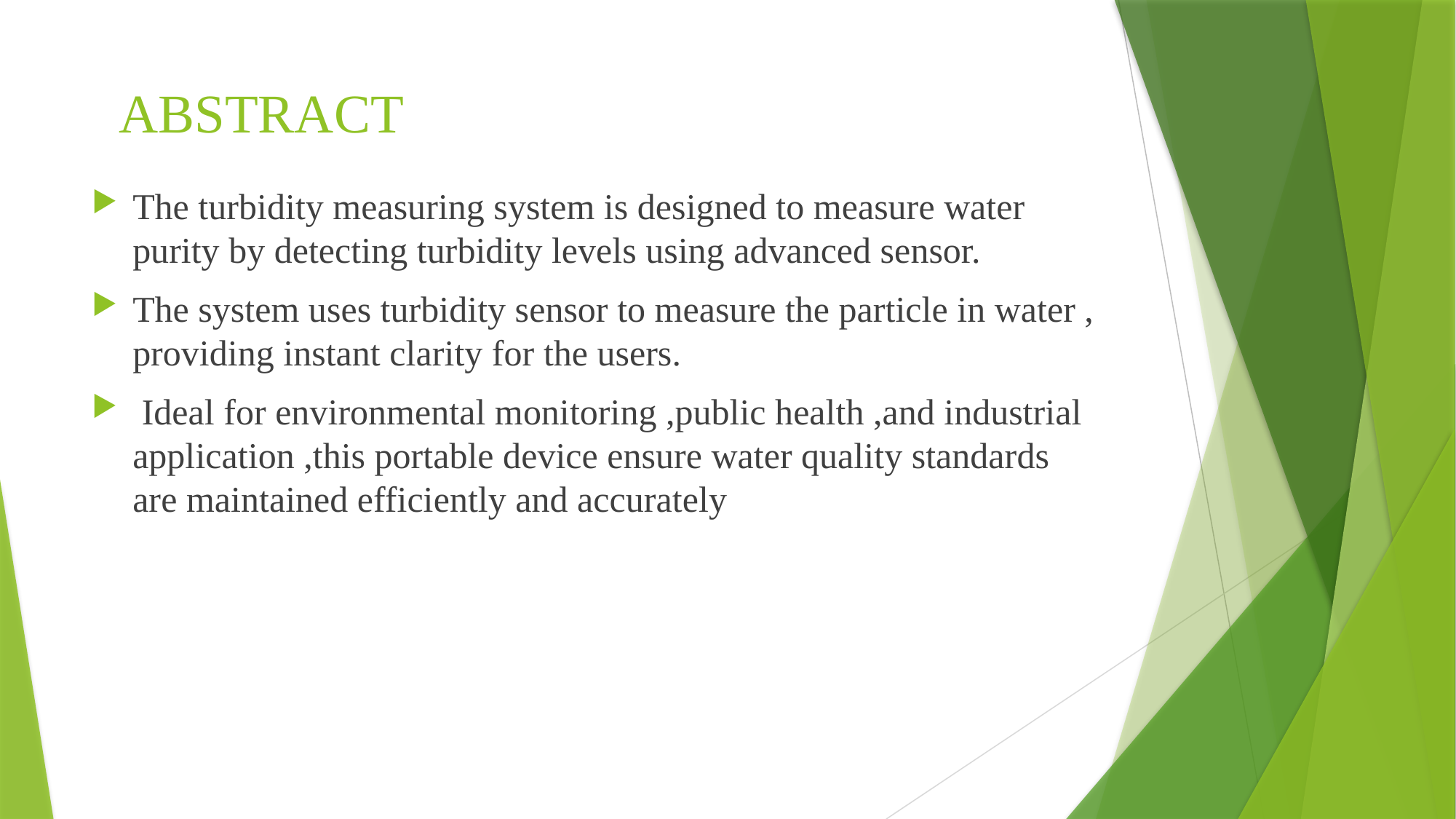

# ABSTRACT
The turbidity measuring system is designed to measure water purity by detecting turbidity levels using advanced sensor.
The system uses turbidity sensor to measure the particle in water , providing instant clarity for the users.
 Ideal for environmental monitoring ,public health ,and industrial application ,this portable device ensure water quality standards are maintained efficiently and accurately